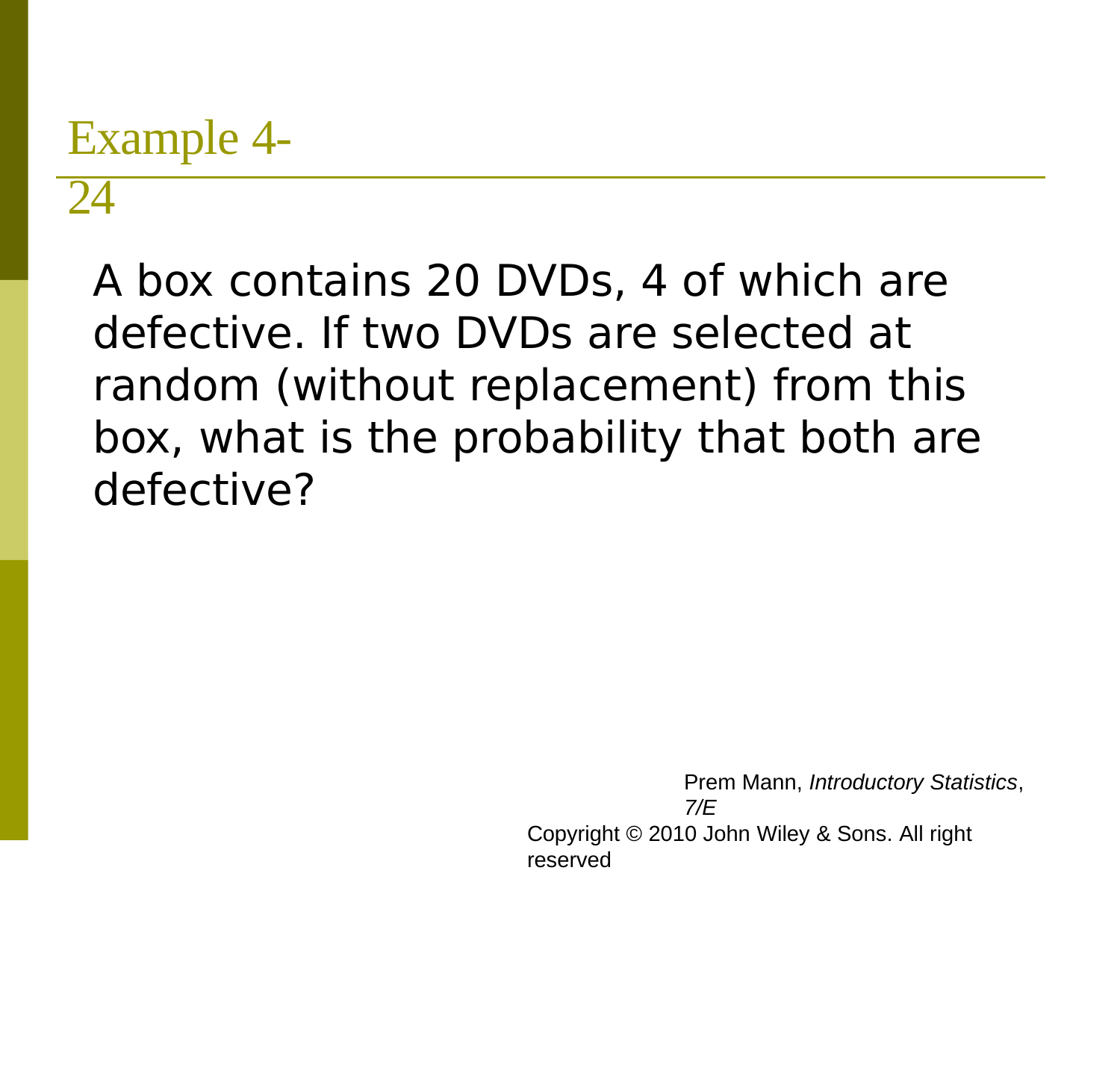

# Example 4-24
A box contains 20 DVDs, 4 of which are  defective. If two DVDs are selected at  random (without replacement) from this  box, what is the probability that both are  defective?
Prem Mann, Introductory Statistics, 7/E
Copyright © 2010 John Wiley & Sons. All right reserved